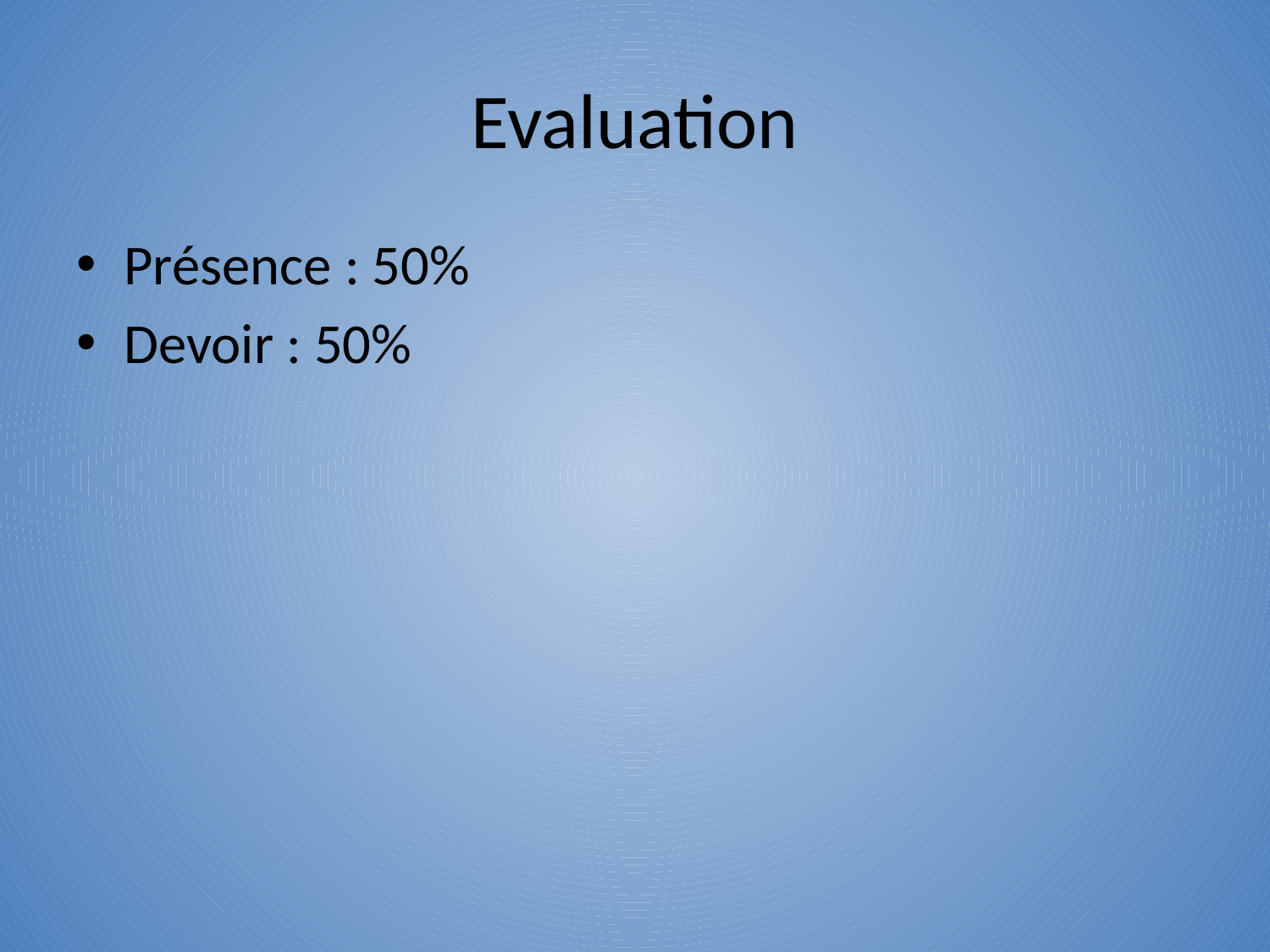

# Evaluation
Présence : 50%
Devoir : 50%